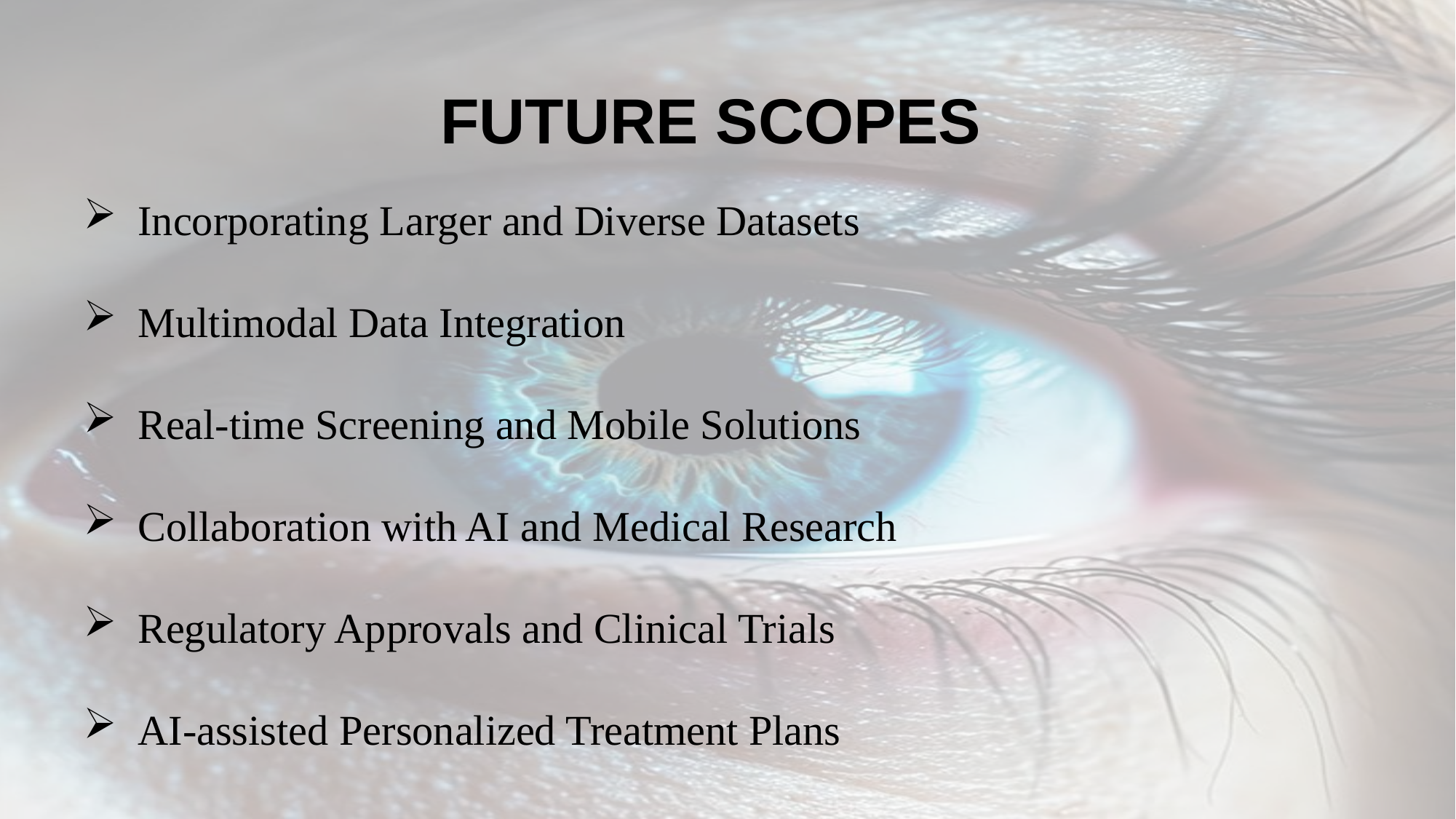

FUTURE SCOPES
Incorporating Larger and Diverse Datasets

Multimodal Data Integration

Real-time Screening and Mobile Solutions

Collaboration with AI and Medical Research

Regulatory Approvals and Clinical Trials

AI-assisted Personalized Treatment Plans